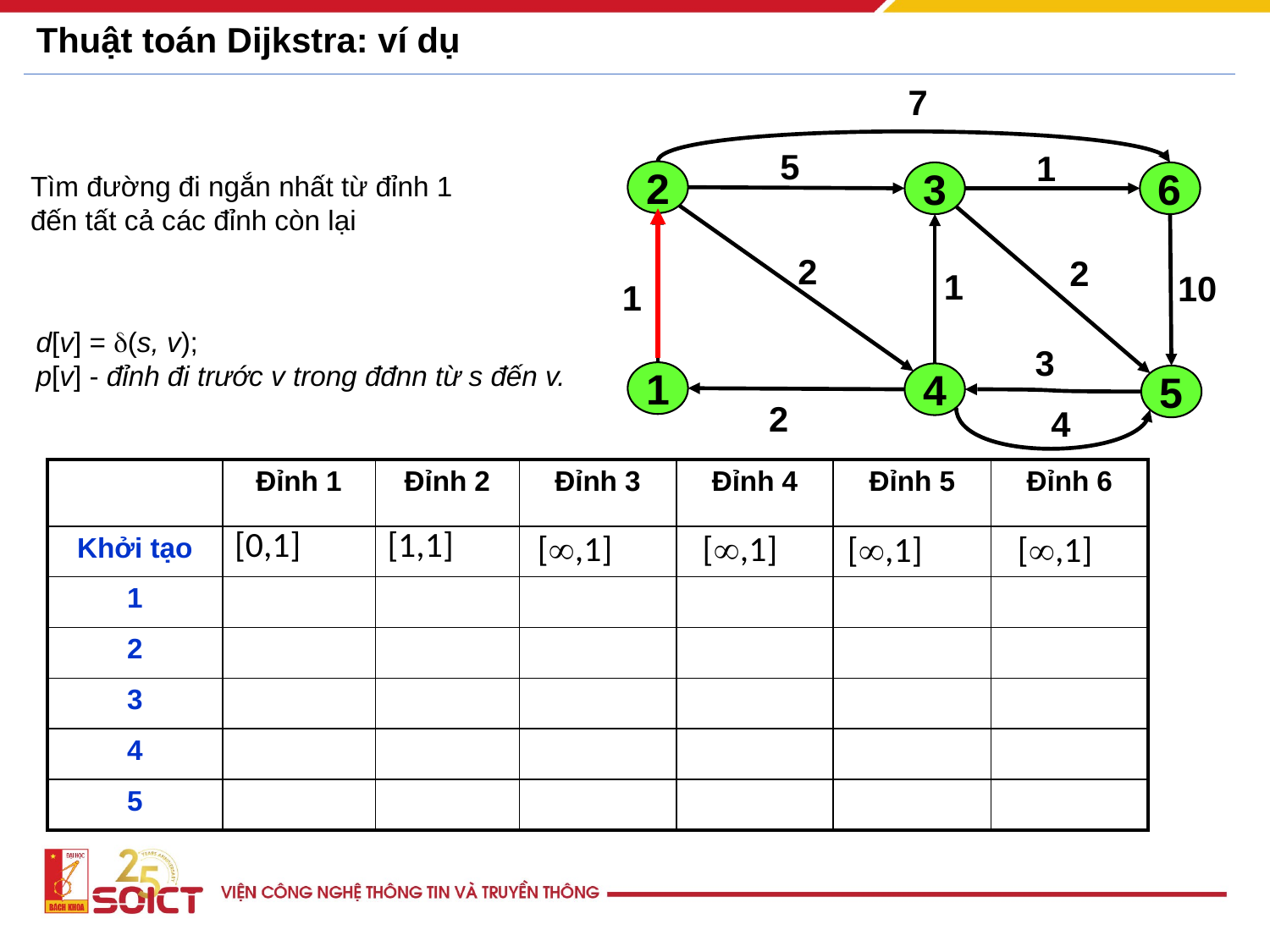

# Thuật toán Dijkstra: ví dụ
7
5
1
2
3
6
2
2
1
10
1
3
1
4
5
2
4
Tìm đường đi ngắn nhất từ đỉnh 1 đến tất cả các đỉnh còn lại
d[v] = δ(s, v);
p[v] - đỉnh đi trước v trong đđnn từ s đến v.
|  | Đỉnh 1 | Đỉnh 2 | Đỉnh 3 | Đỉnh 4 | Đỉnh 5 | Đỉnh 6 |
| --- | --- | --- | --- | --- | --- | --- |
| Khởi tạo |  |  |  |  |  |  |
| 1 |  |  |  |  |  |  |
| 2 |  |  |  |  |  |  |
| 3 |  |  |  |  |  |  |
| 4 |  |  |  |  |  |  |
| 5 |  |  |  |  |  |  |
[0,1]
[1,1]
[∞,1]
[∞,1]
[∞,1]
[∞,1]